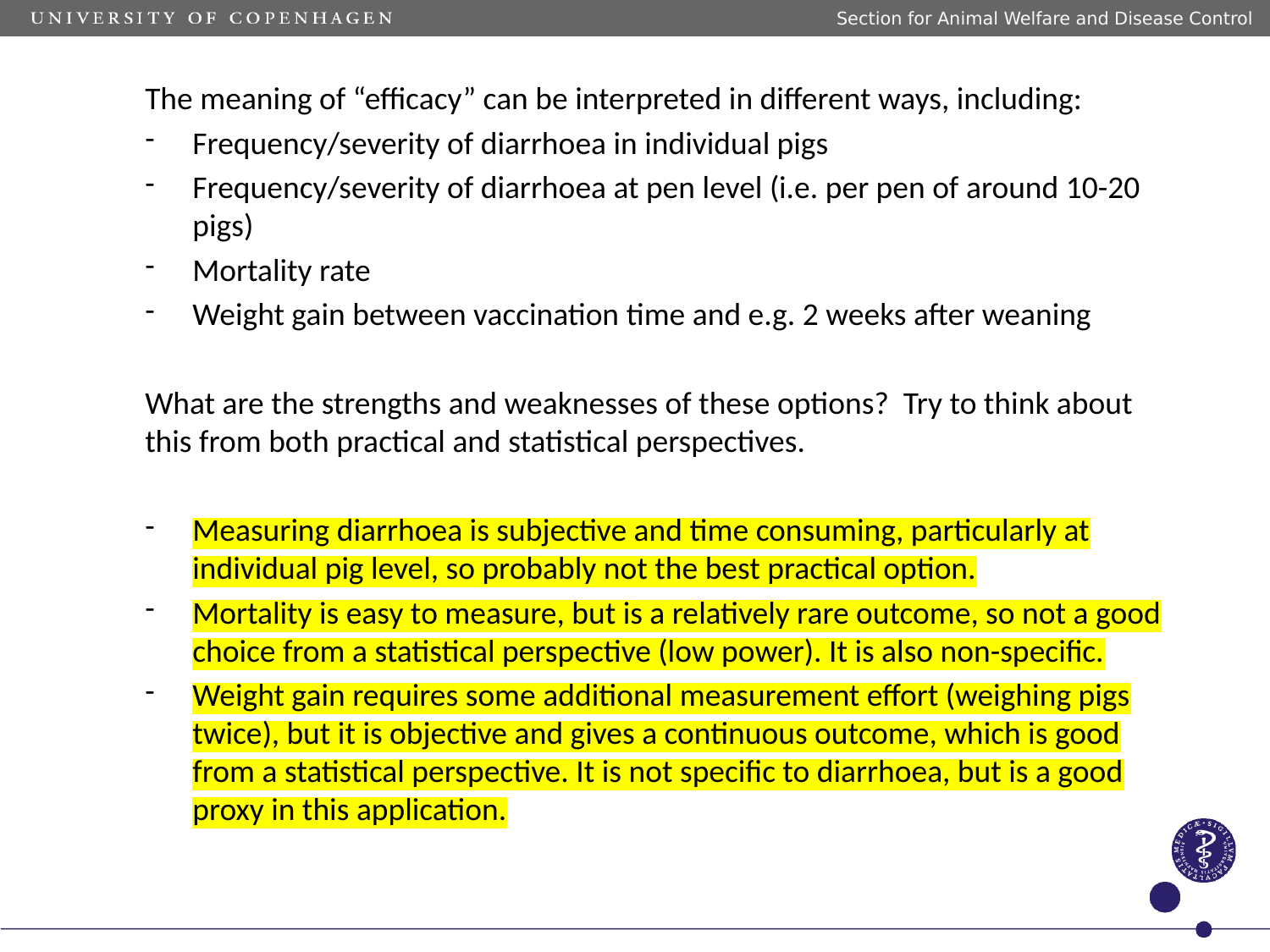

Section for Animal Welfare and Disease Control
The meaning of “efficacy” can be interpreted in different ways, including:
Frequency/severity of diarrhoea in individual pigs
Frequency/severity of diarrhoea at pen level (i.e. per pen of around 10-20 pigs)
Mortality rate
Weight gain between vaccination time and e.g. 2 weeks after weaning

What are the strengths and weaknesses of these options?  Try to think about this from both practical and statistical perspectives.

Measuring diarrhoea is subjective and time consuming, particularly at individual pig level, so probably not the best practical option.
Mortality is easy to measure, but is a relatively rare outcome, so not a good choice from a statistical perspective (low power). It is also non-specific.
Weight gain requires some additional measurement effort (weighing pigs twice), but it is objective and gives a continuous outcome, which is good from a statistical perspective. It is not specific to diarrhoea, but is a good proxy in this application.